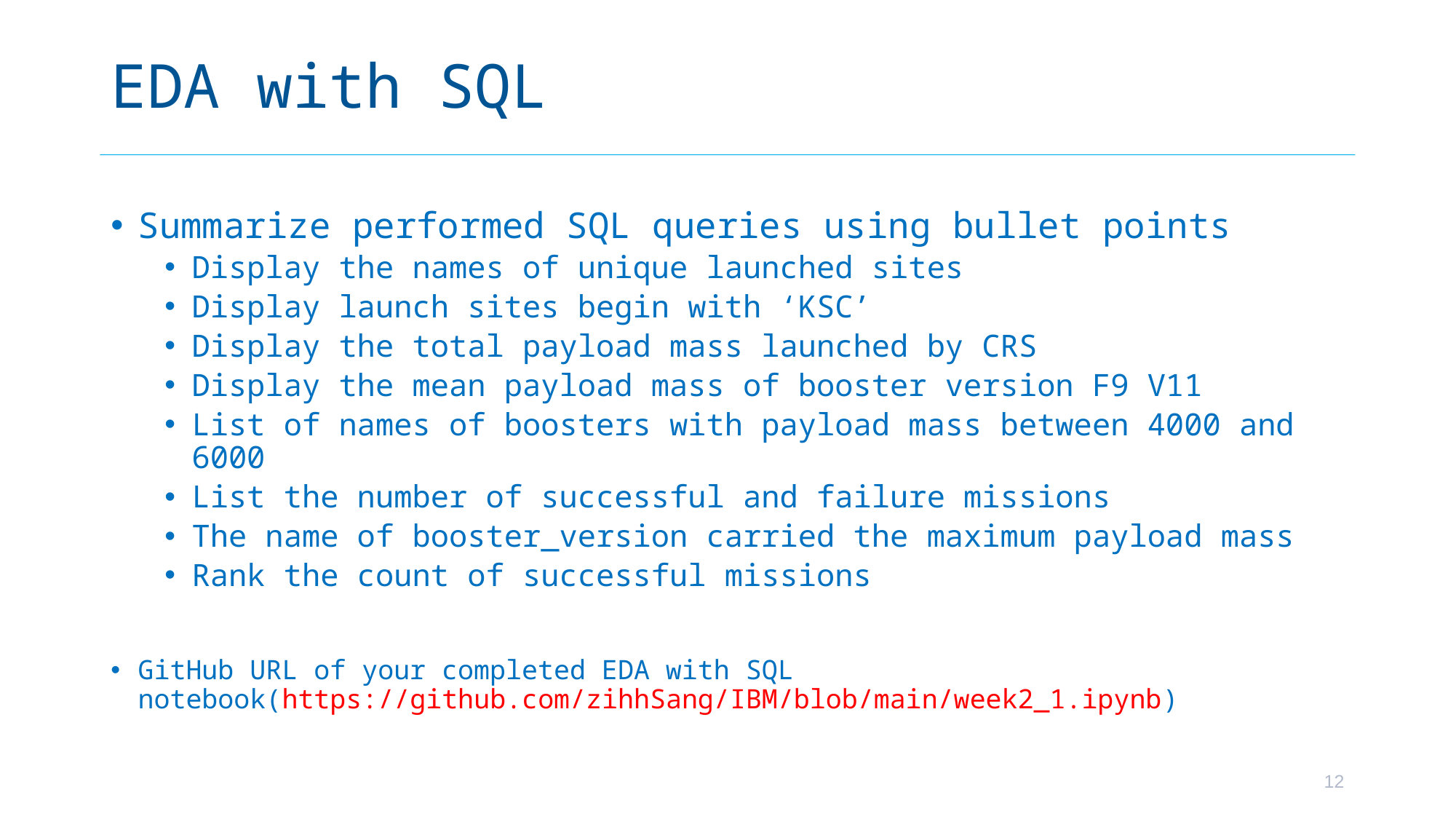

# EDA with SQL
Summarize performed SQL queries using bullet points
Display the names of unique launched sites
Display launch sites begin with ‘KSC’
Display the total payload mass launched by CRS
Display the mean payload mass of booster version F9 V11
List of names of boosters with payload mass between 4000 and 6000
List the number of successful and failure missions
The name of booster_version carried the maximum payload mass
Rank the count of successful missions

GitHub URL of your completed EDA with SQL notebook(https://github.com/zihhSang/IBM/blob/main/week2_1.ipynb)

12